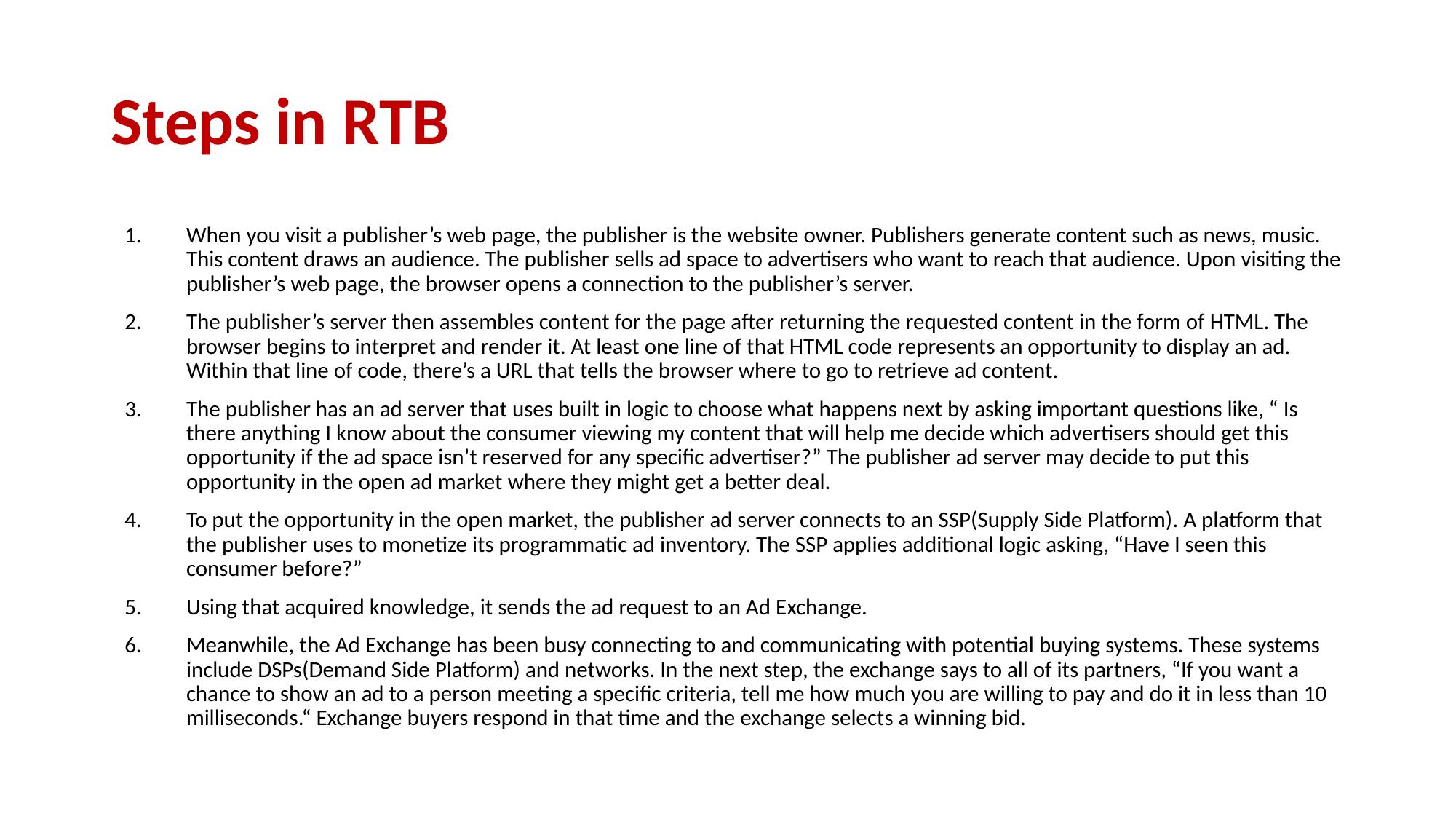

# Steps in RTB
When you visit a publisher’s web page, the publisher is the website owner. Publishers generate content such as news, music. This content draws an audience. The publisher sells ad space to advertisers who want to reach that audience. Upon visiting the publisher’s web page, the browser opens a connection to the publisher’s server.
The publisher’s server then assembles content for the page after returning the requested content in the form of HTML. The browser begins to interpret and render it. At least one line of that HTML code represents an opportunity to display an ad. Within that line of code, there’s a URL that tells the browser where to go to retrieve ad content.
The publisher has an ad server that uses built in logic to choose what happens next by asking important questions like, “ Is there anything I know about the consumer viewing my content that will help me decide which advertisers should get this opportunity if the ad space isn’t reserved for any specific advertiser?” The publisher ad server may decide to put this opportunity in the open ad market where they might get a better deal.
To put the opportunity in the open market, the publisher ad server connects to an SSP(Supply Side Platform). A platform that the publisher uses to monetize its programmatic ad inventory. The SSP applies additional logic asking, “Have I seen this consumer before?”
Using that acquired knowledge, it sends the ad request to an Ad Exchange.
Meanwhile, the Ad Exchange has been busy connecting to and communicating with potential buying systems. These systems include DSPs(Demand Side Platform) and networks. In the next step, the exchange says to all of its partners, “If you want a chance to show an ad to a person meeting a specific criteria, tell me how much you are willing to pay and do it in less than 10 milliseconds.“ Exchange buyers respond in that time and the exchange selects a winning bid.